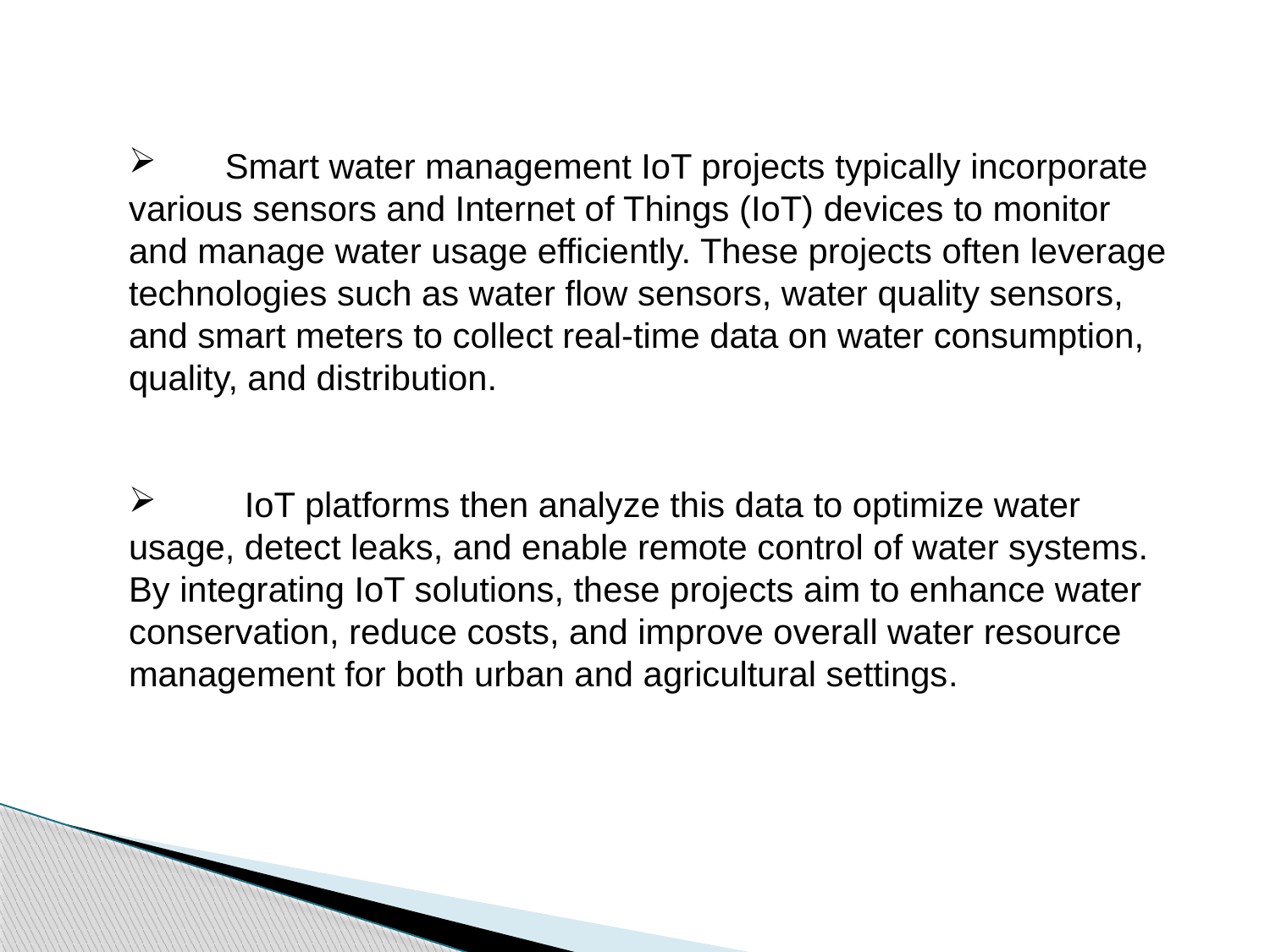

Smart water management IoT projects typically incorporate various sensors and Internet of Things (IoT) devices to monitor and manage water usage efficiently. These projects often leverage technologies such as water flow sensors, water quality sensors, and smart meters to collect real-time data on water consumption, quality, and distribution.

         IoT platforms then analyze this data to optimize water usage, detect leaks, and enable remote control of water systems. By integrating IoT solutions, these projects aim to enhance water conservation, reduce costs, and improve overall water resource management for both urban and agricultural settings.